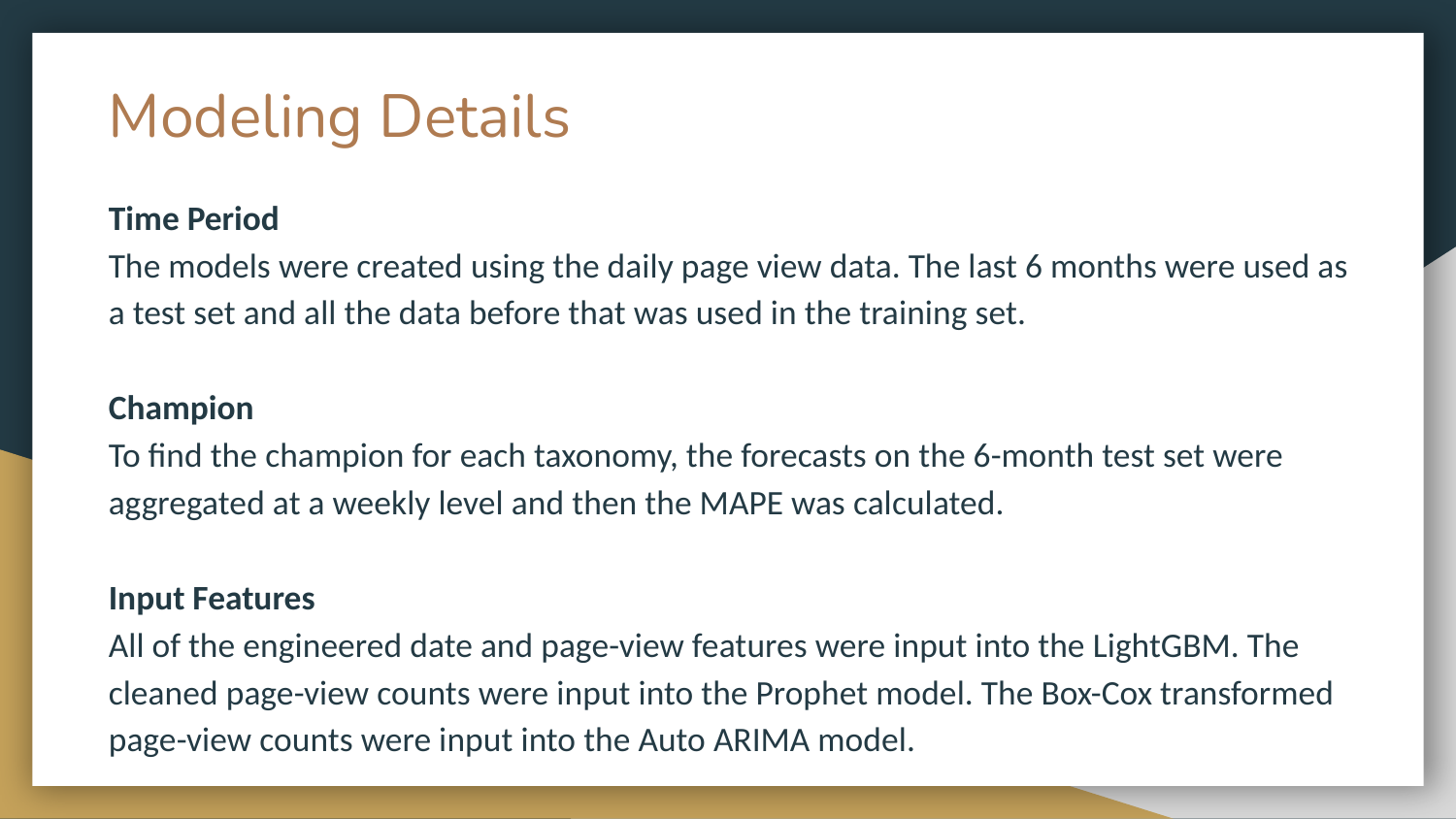

# Modeling Details
Time Period
The models were created using the daily page view data. The last 6 months were used as a test set and all the data before that was used in the training set.

Champion
To find the champion for each taxonomy, the forecasts on the 6-month test set were aggregated at a weekly level and then the MAPE was calculated.

Input Features
All of the engineered date and page-view features were input into the LightGBM. The cleaned page-view counts were input into the Prophet model. The Box-Cox transformed page-view counts were input into the Auto ARIMA model.